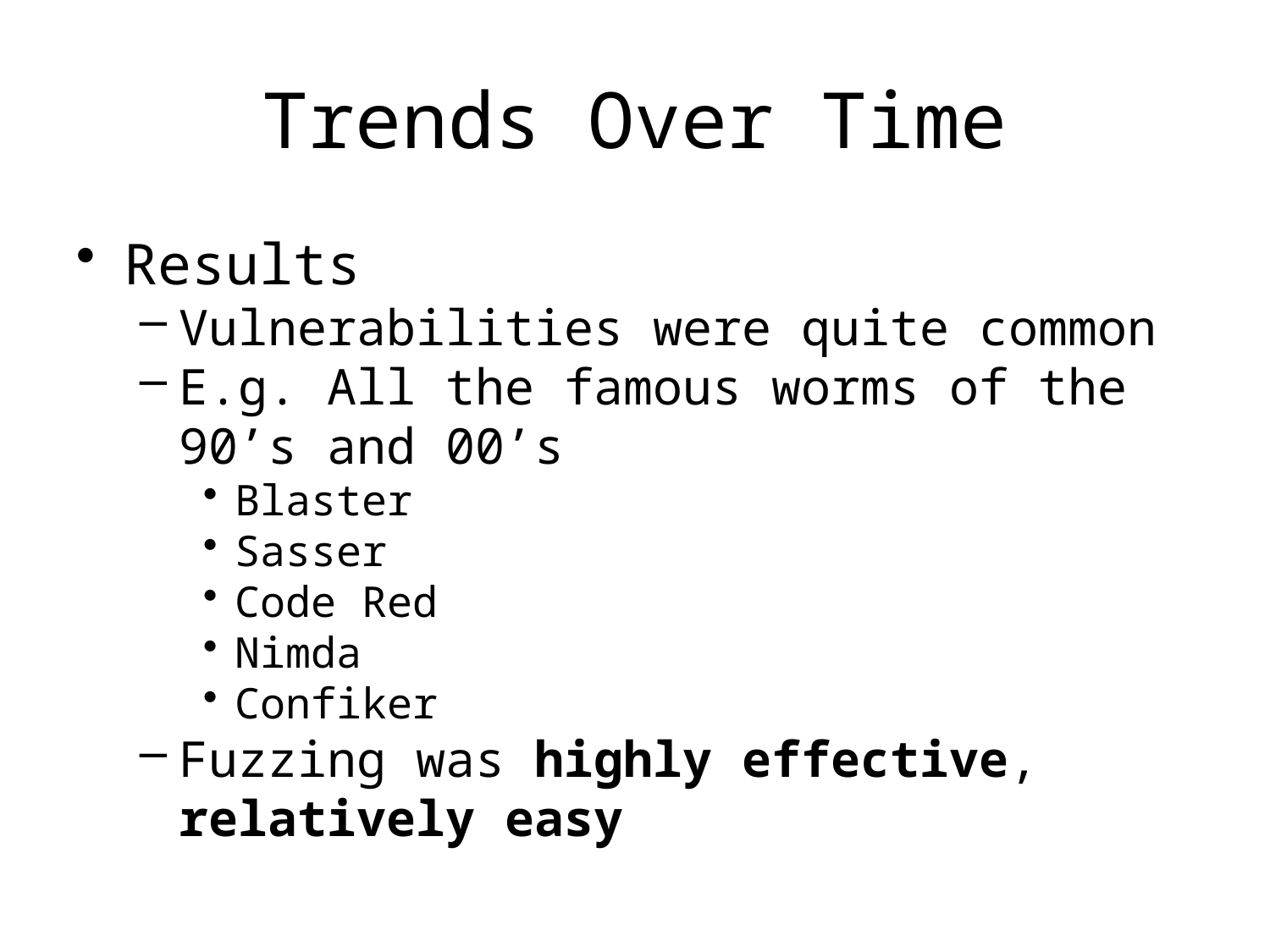

# Trends Over Time
Results
Vulnerabilities were quite common
E.g. All the famous worms of the 90’s and 00’s
Blaster
Sasser
Code Red
Nimda
Confiker
Fuzzing was highly effective, relatively easy